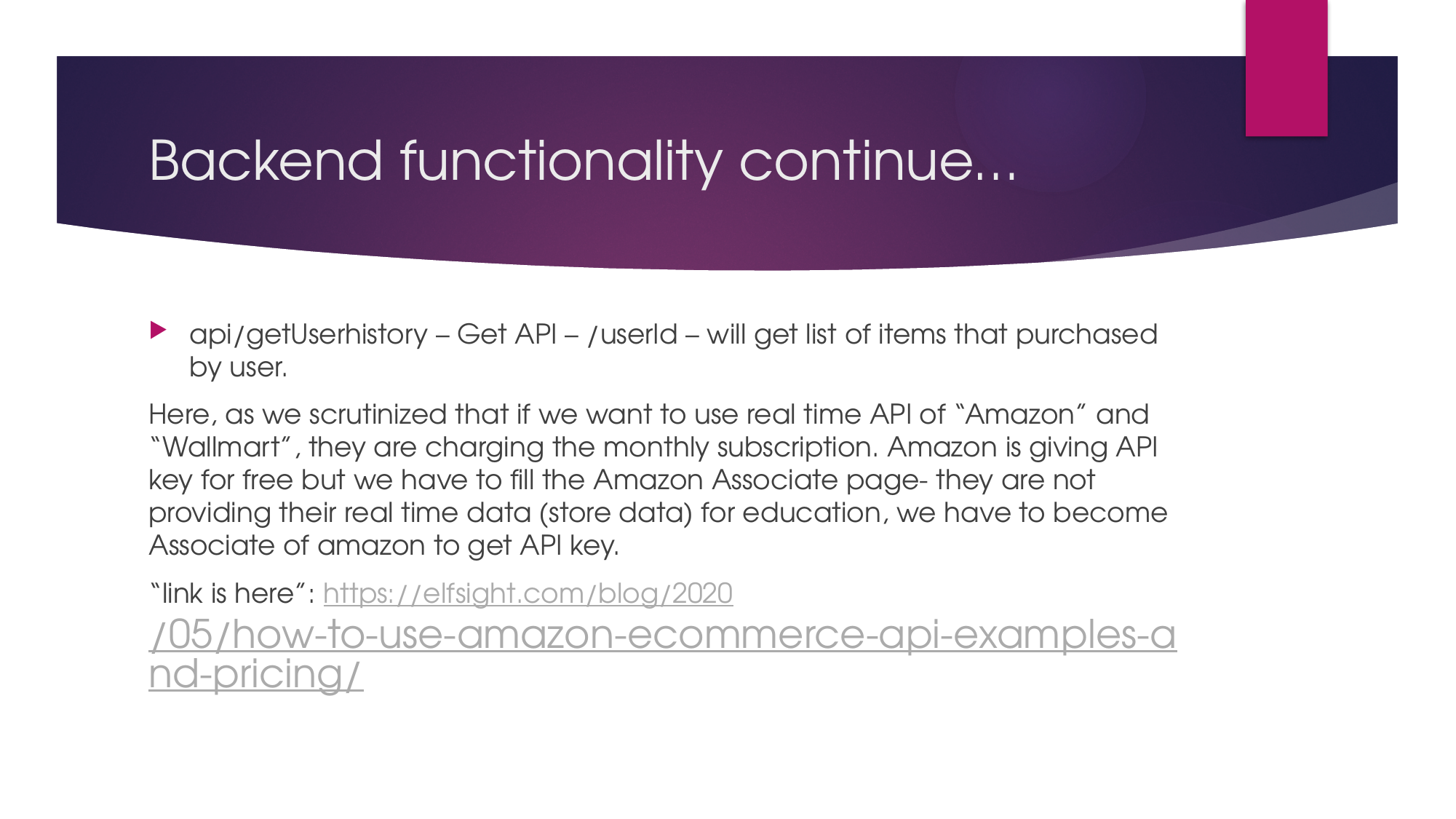

# Backend functionality continue…
api/getUserhistory – Get API – /userId – will get list of items that purchased by user.
Here, as we scrutinized that if we want to use real time API of “Amazon” and “Wallmart”, they are charging the monthly subscription. Amazon is giving API key for free but we have to fill the Amazon Associate page- they are not providing their real time data (store data) for education, we have to become Associate of amazon to get API key.
“link is here”: https://elfsight.com/blog/2020/05/how-to-use-amazon-ecommerce-api-examples-and-pricing/